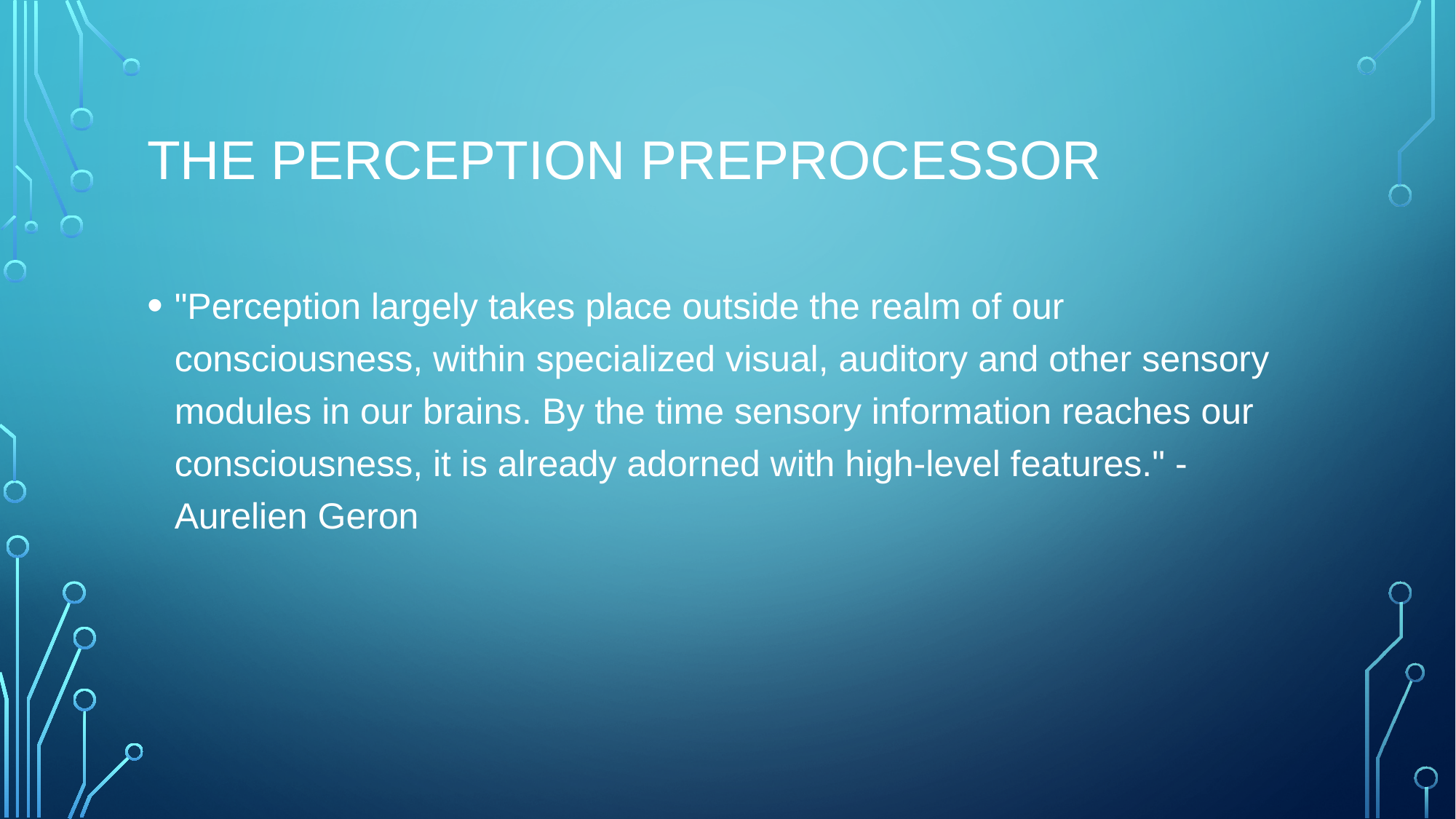

# The perception preprocessor
"Perception largely takes place outside the realm of our consciousness, within specialized visual, auditory and other sensory modules in our brains. By the time sensory information reaches our consciousness, it is already adorned with high-level features." -Aurelien Geron